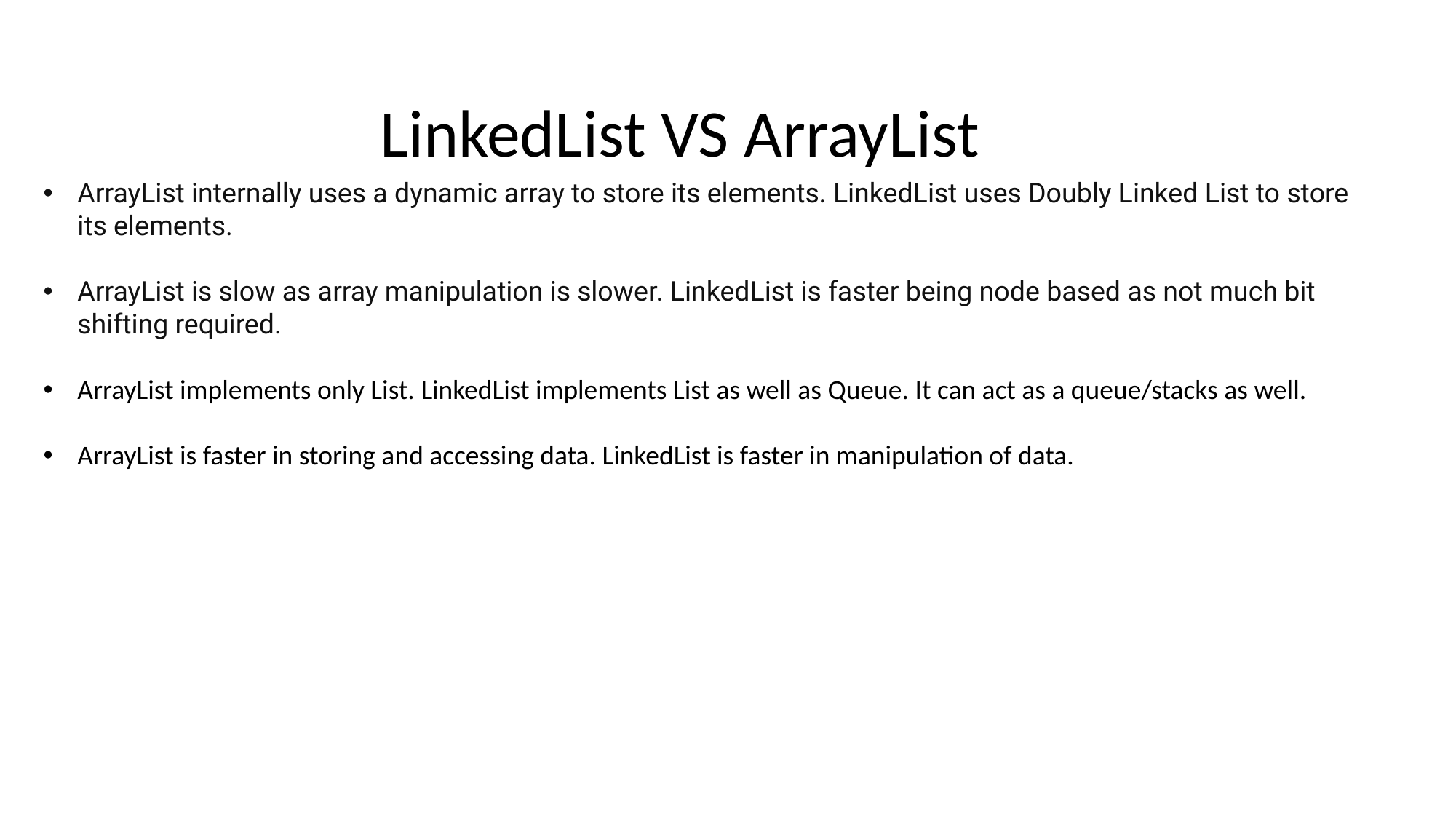

# LinkedList VS ArrayList
ArrayList internally uses a dynamic array to store its elements. LinkedList uses Doubly Linked List to store its elements.

ArrayList is slow as array manipulation is slower. LinkedList is faster being node based as not much bit shifting required.

ArrayList implements only List. LinkedList implements List as well as Queue. It can act as a queue/stacks as well.

ArrayList is faster in storing and accessing data. LinkedList is faster in manipulation of data.